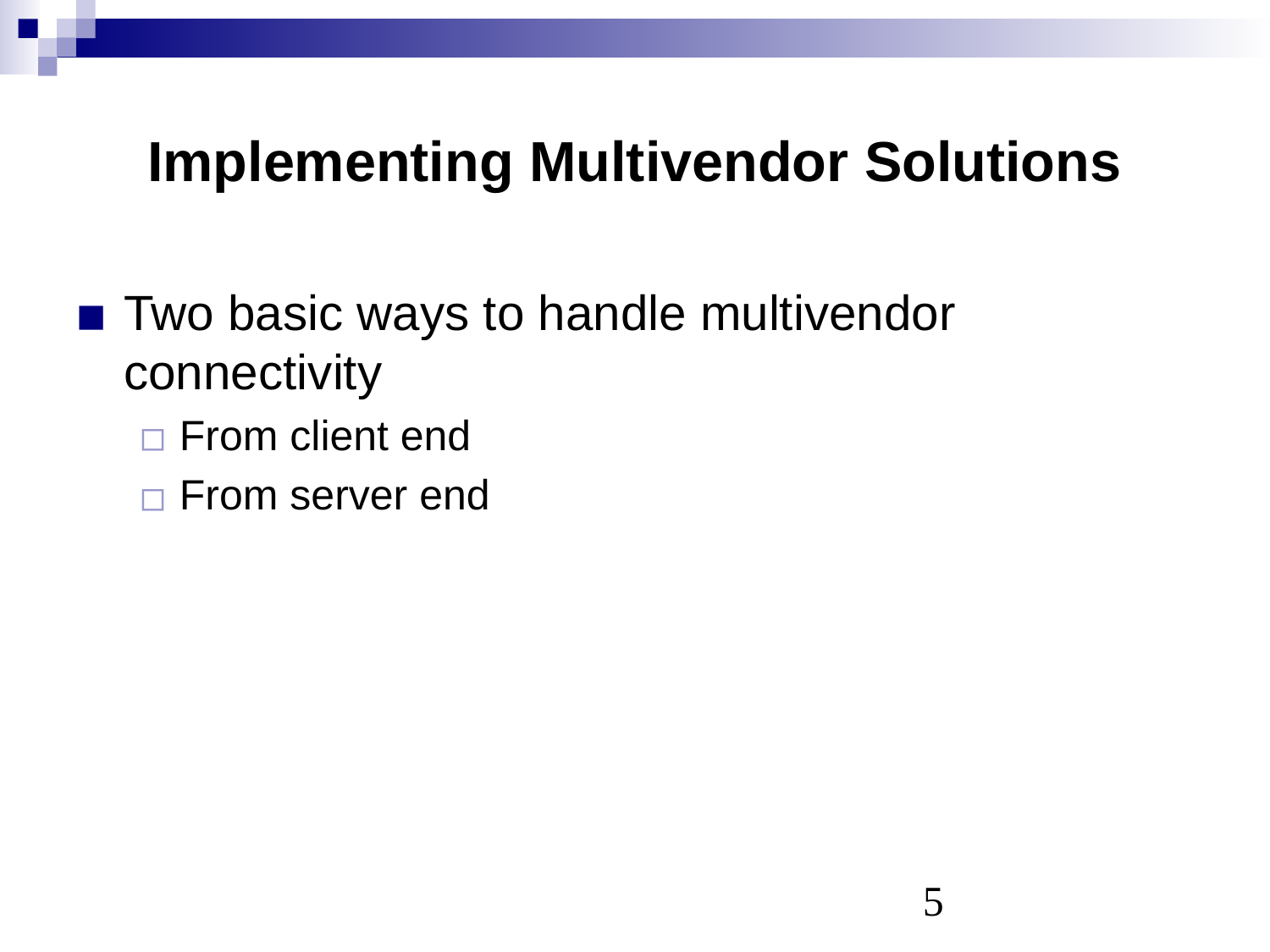

# Implementing Multivendor Solutions
Two basic ways to handle multivendor connectivity
From client end
From server end
5